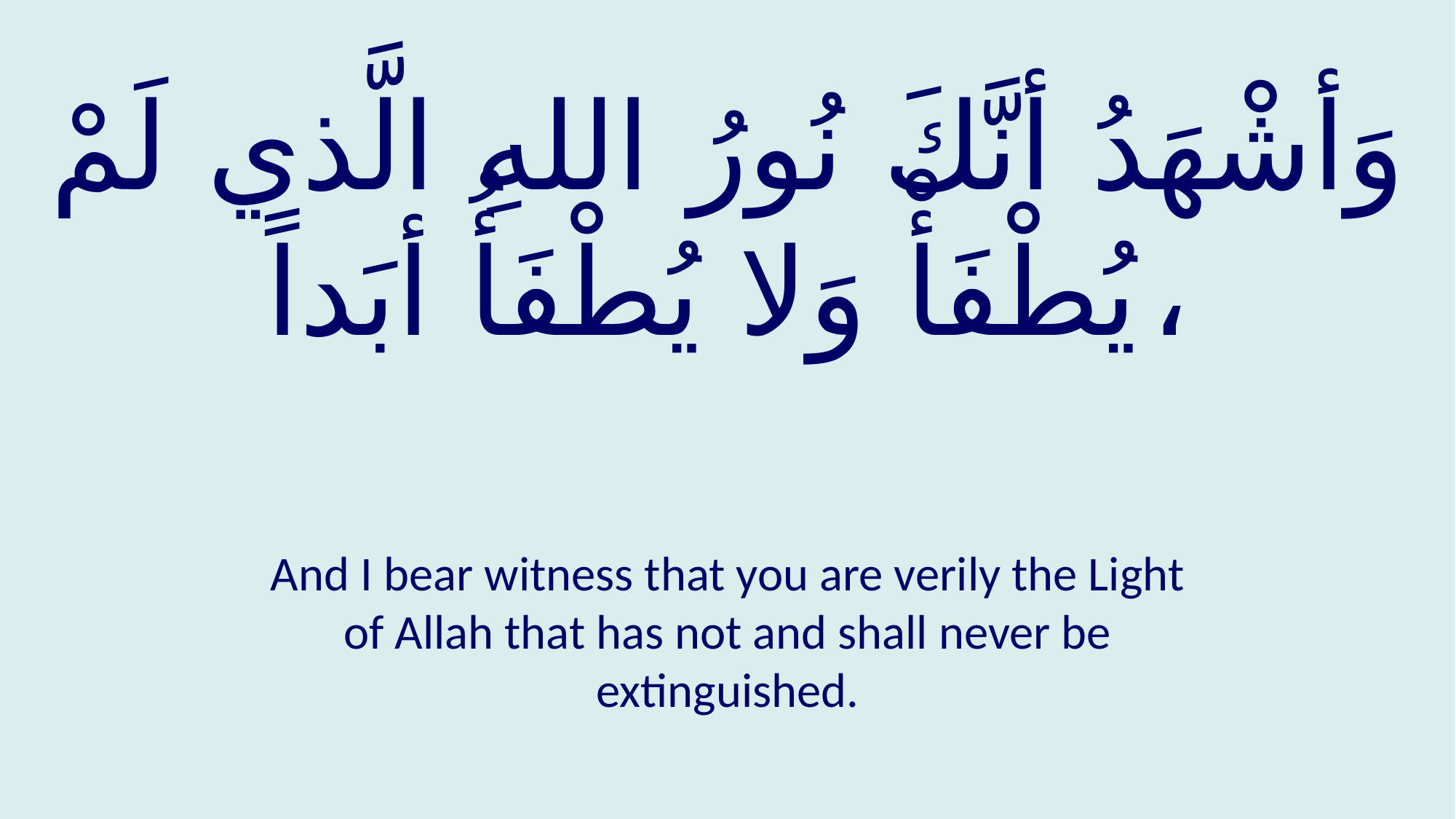

# وَأشْهَدُ أنَّكَ نُورُ اللهِ الَّذي لَمْ يُطْفَأْ وَلا يُطْفَأُ أبَداً،
And I bear witness that you are verily the Light of Allah that has not and shall never be extinguished.